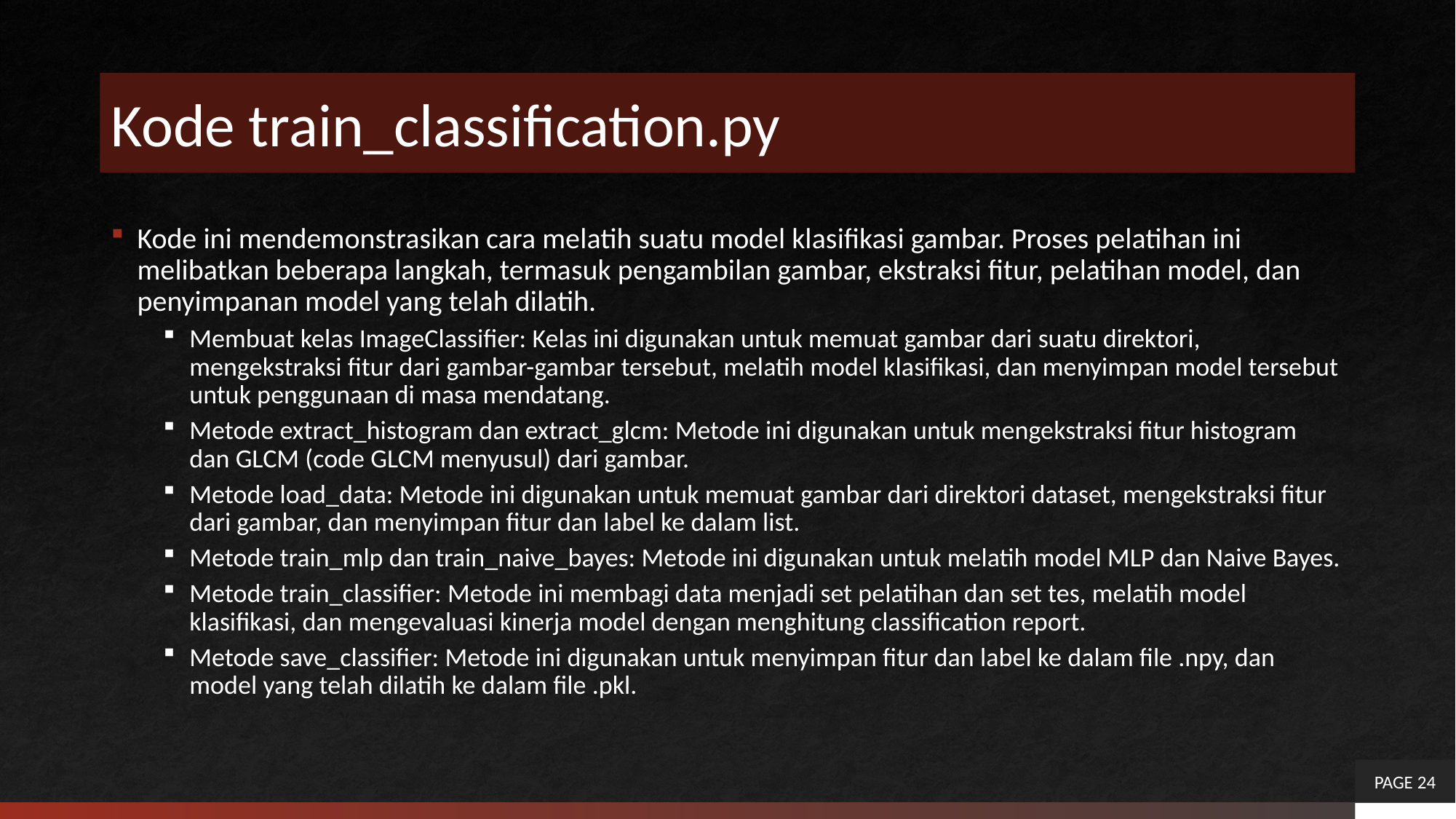

# Kode train_classification.py
Kode ini mendemonstrasikan cara melatih suatu model klasifikasi gambar. Proses pelatihan ini melibatkan beberapa langkah, termasuk pengambilan gambar, ekstraksi fitur, pelatihan model, dan penyimpanan model yang telah dilatih.
Membuat kelas ImageClassifier: Kelas ini digunakan untuk memuat gambar dari suatu direktori, mengekstraksi fitur dari gambar-gambar tersebut, melatih model klasifikasi, dan menyimpan model tersebut untuk penggunaan di masa mendatang.
Metode extract_histogram dan extract_glcm: Metode ini digunakan untuk mengekstraksi fitur histogram dan GLCM (code GLCM menyusul) dari gambar.
Metode load_data: Metode ini digunakan untuk memuat gambar dari direktori dataset, mengekstraksi fitur dari gambar, dan menyimpan fitur dan label ke dalam list.
Metode train_mlp dan train_naive_bayes: Metode ini digunakan untuk melatih model MLP dan Naive Bayes.
Metode train_classifier: Metode ini membagi data menjadi set pelatihan dan set tes, melatih model klasifikasi, dan mengevaluasi kinerja model dengan menghitung classification report.
Metode save_classifier: Metode ini digunakan untuk menyimpan fitur dan label ke dalam file .npy, dan model yang telah dilatih ke dalam file .pkl.

PAGE 24